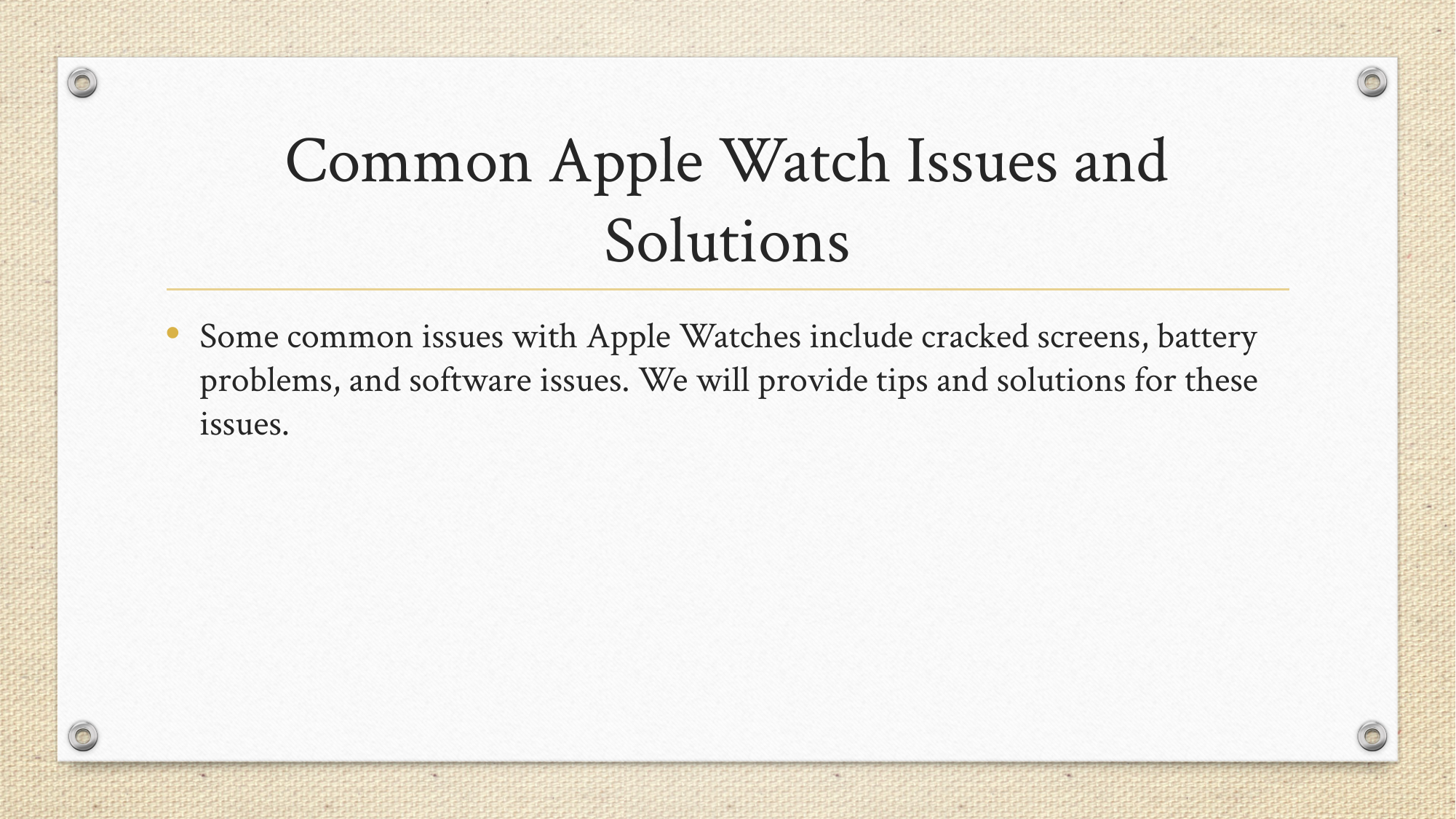

# Common Apple Watch Issues and Solutions
Some common issues with Apple Watches include cracked screens, battery problems, and software issues. We will provide tips and solutions for these issues.